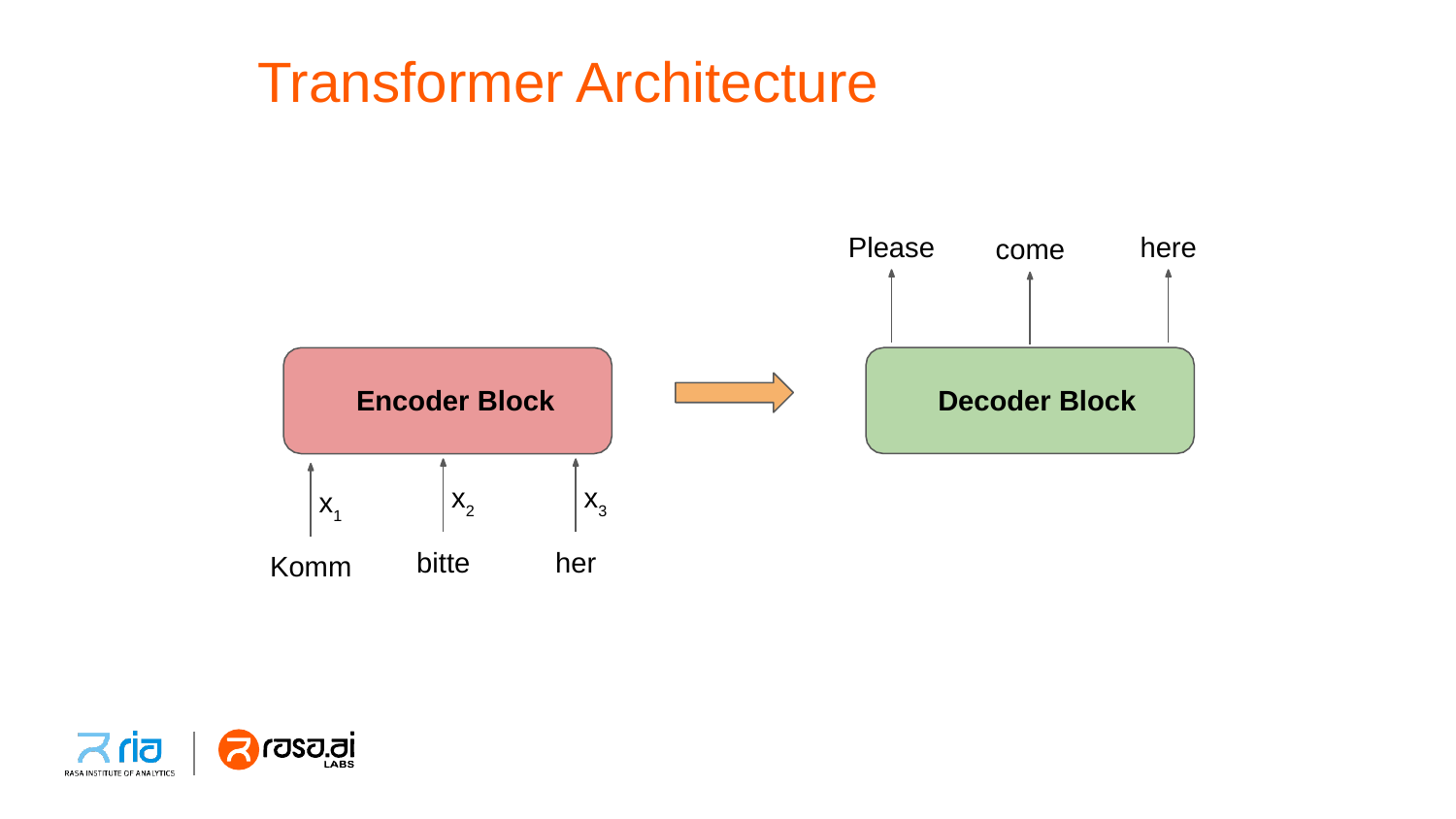

# Transformer Architecture
Please
here
come

Encoder Block
Decoder Block

x2
x3
x1
bitte
her
Komm